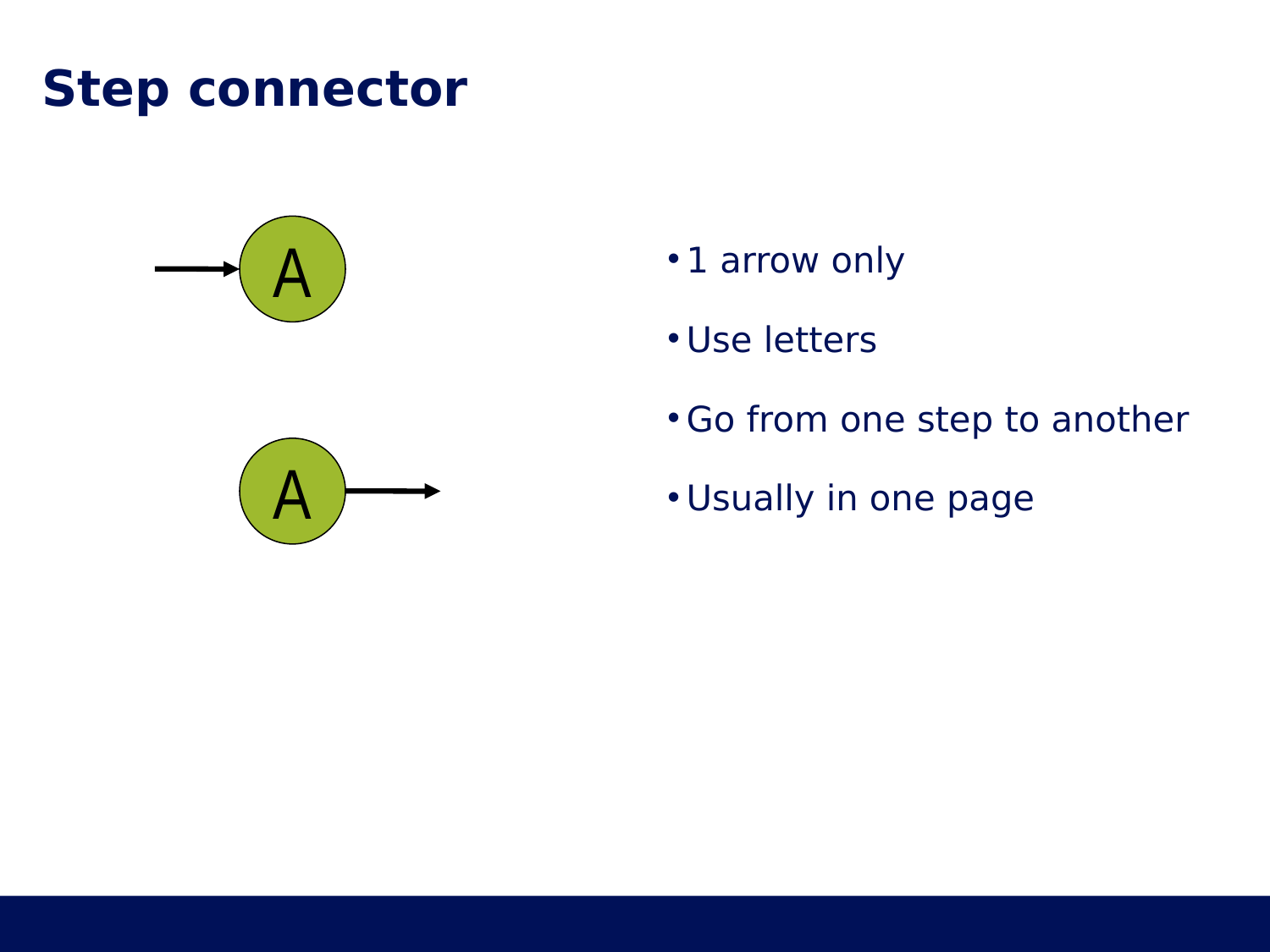

# Step connector
A

A

1 arrow only
Use letters
Go from one step to another
Usually in one page